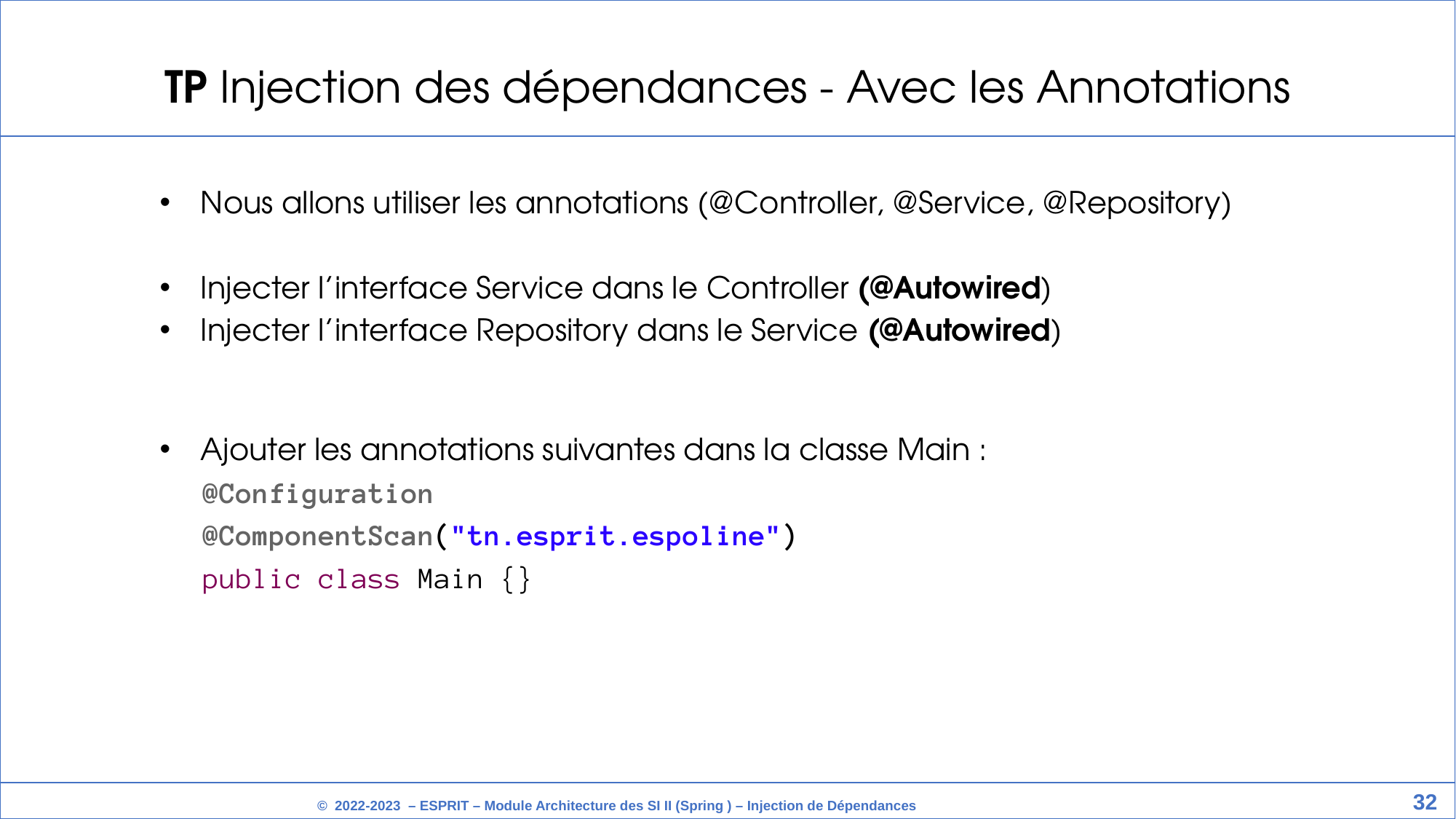

TP Injection des dépendances - Avec les Annotations

Nous allons utiliser les annotations (@Controller, @Service, @Repository)

Injecter l’interface Service dans le Controller (@Autowired)
Injecter l’interface Repository dans le Service (@Autowired)

Ajouter les annotations suivantes dans la classe Main :
@Configuration
@ComponentScan("tn.esprit.espoline")
public class Main {}

32